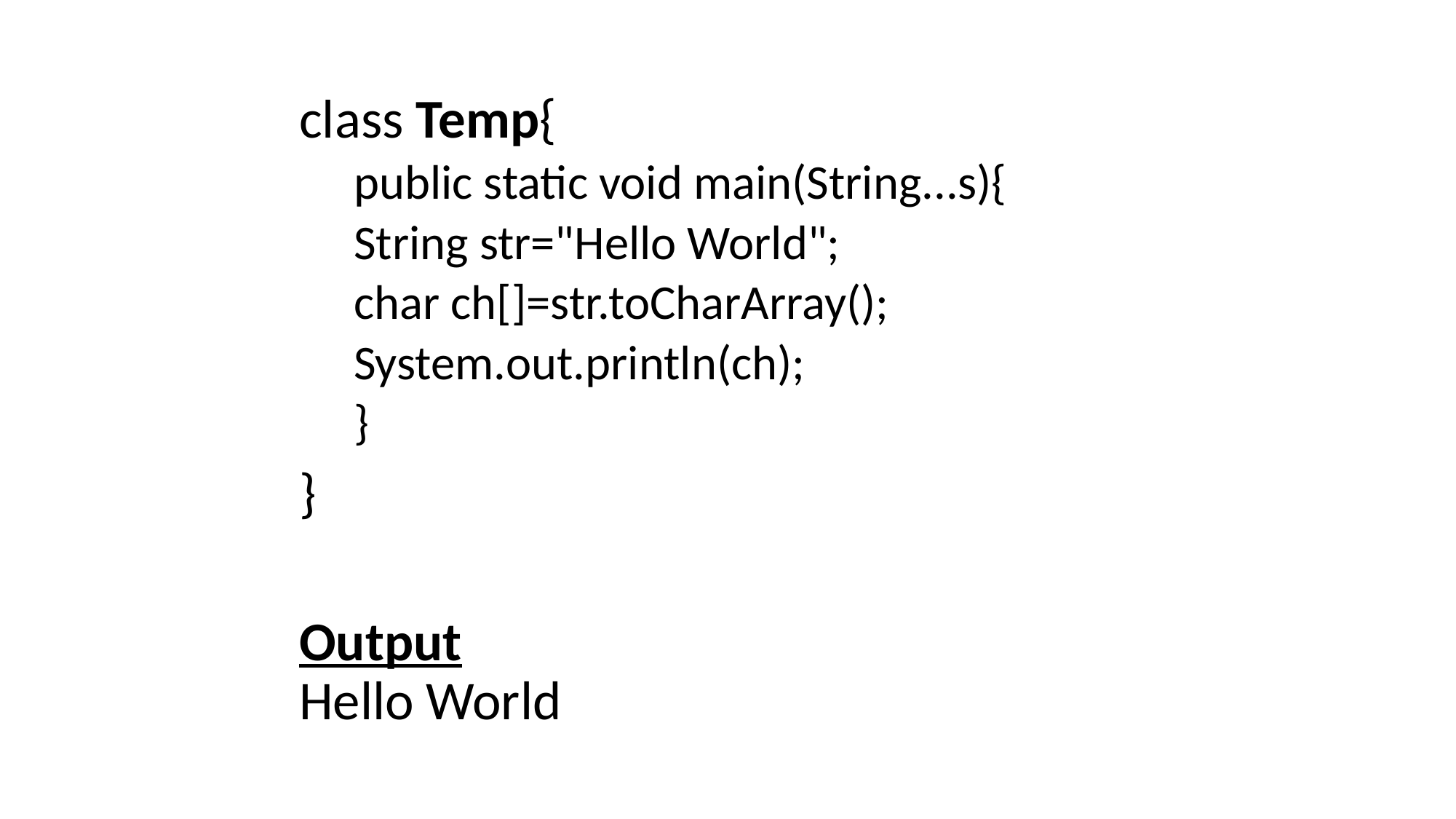

class Temp{
public static void main(String...s){
String str="Hello World";
char ch[]=str.toCharArray();
System.out.println(ch);
}
}

Output
Hello World